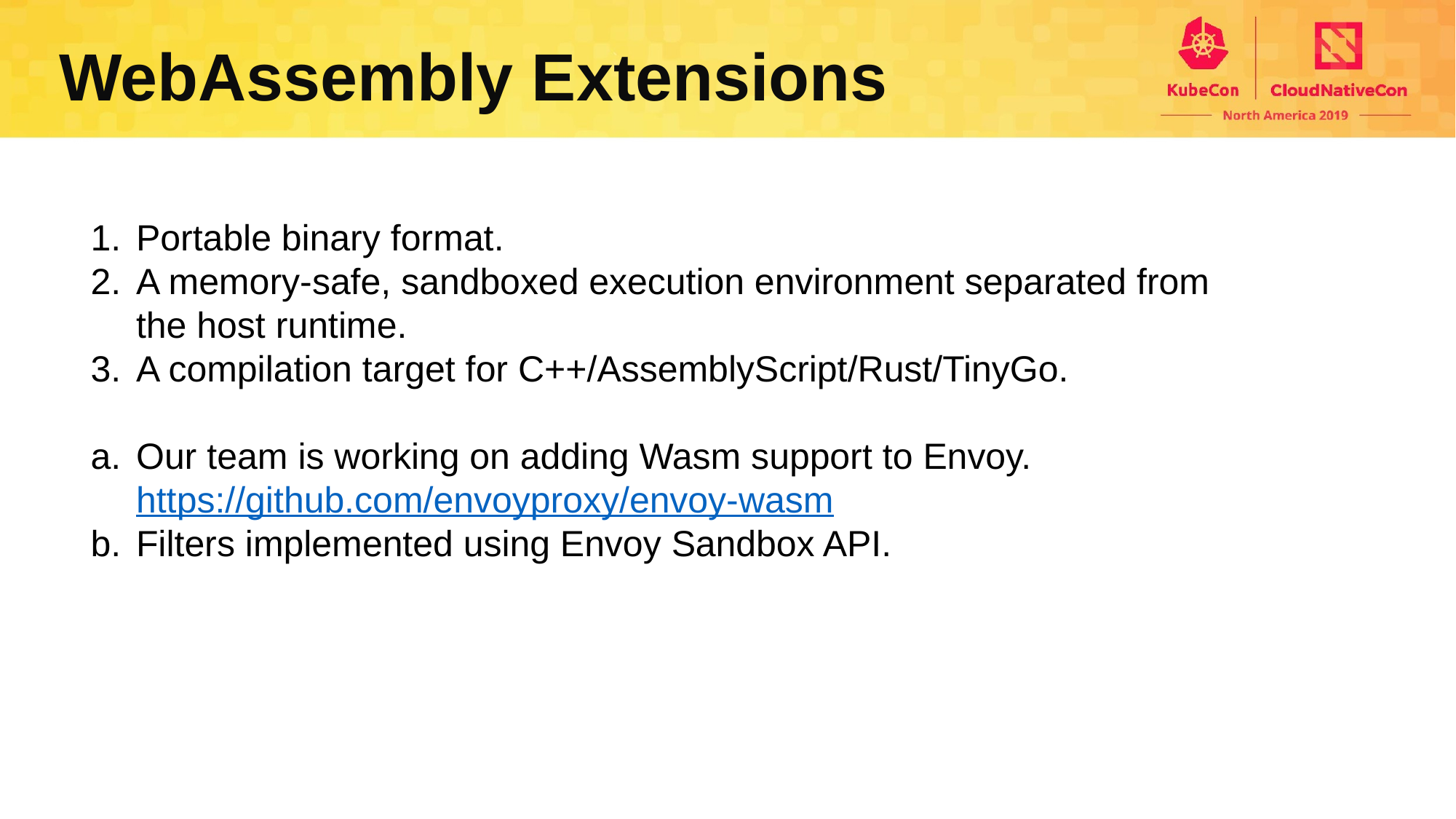

WebAssembly Extensions
Portable binary format.
A memory-safe, sandboxed execution environment separated from the host runtime.
A compilation target for C++/AssemblyScript/Rust/TinyGo.

Our team is working on adding Wasm support to Envoy. https://github.com/envoyproxy/envoy-wasm
Filters implemented using Envoy Sandbox API.